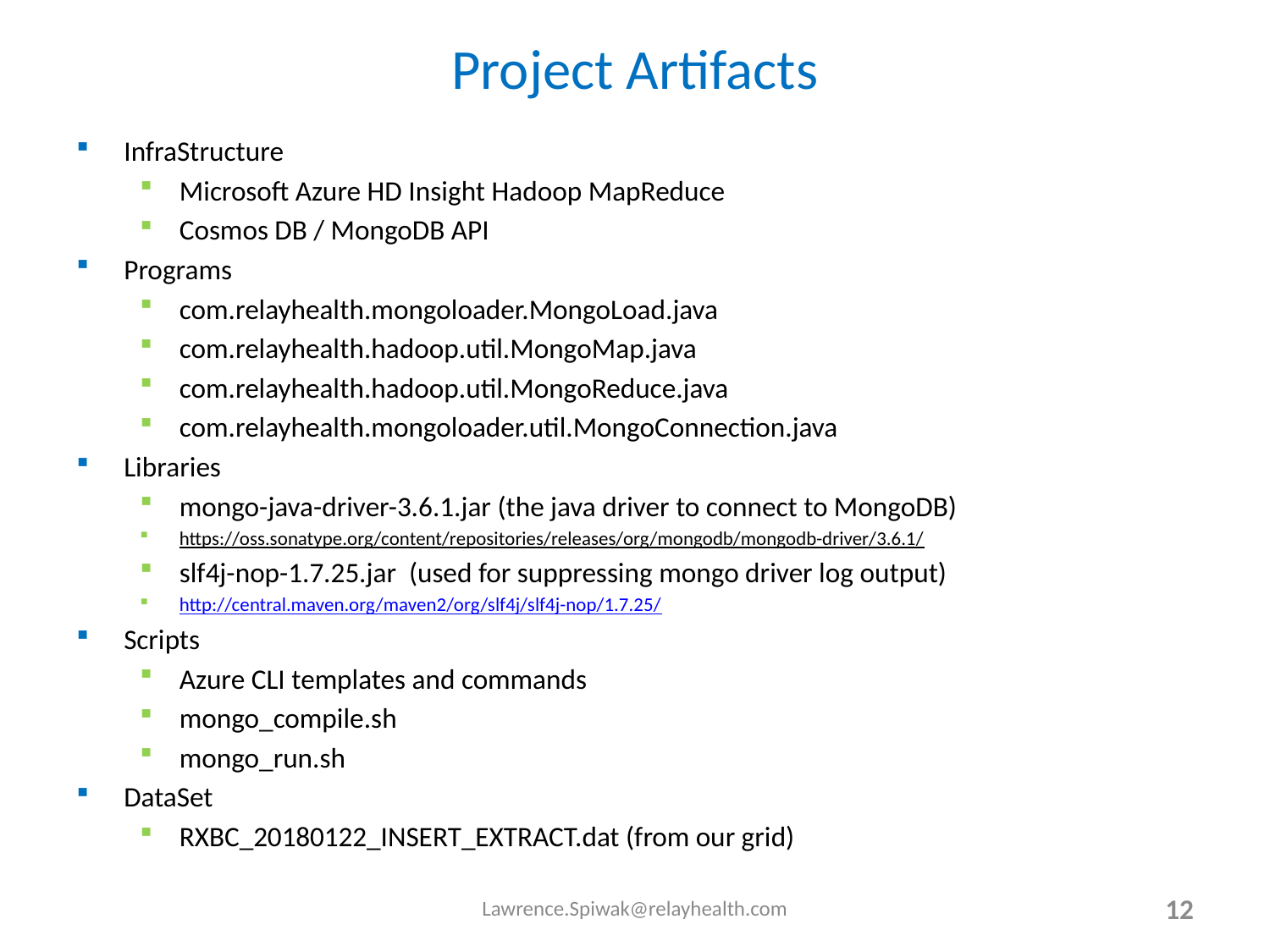

# Project Artifacts
InfraStructure
Microsoft Azure HD Insight Hadoop MapReduce
Cosmos DB / MongoDB API
Programs
com.relayhealth.mongoloader.MongoLoad.java
com.relayhealth.hadoop.util.MongoMap.java
com.relayhealth.hadoop.util.MongoReduce.java
com.relayhealth.mongoloader.util.MongoConnection.java
Libraries
mongo-java-driver-3.6.1.jar (the java driver to connect to MongoDB)
https://oss.sonatype.org/content/repositories/releases/org/mongodb/mongodb-driver/3.6.1/
slf4j-nop-1.7.25.jar  (used for suppressing mongo driver log output)
http://central.maven.org/maven2/org/slf4j/slf4j-nop/1.7.25/
Scripts
Azure CLI templates and commands
mongo_compile.sh
mongo_run.sh
DataSet
RXBC_20180122_INSERT_EXTRACT.dat (from our grid)
Lawrence.Spiwak@relayhealth.com
12